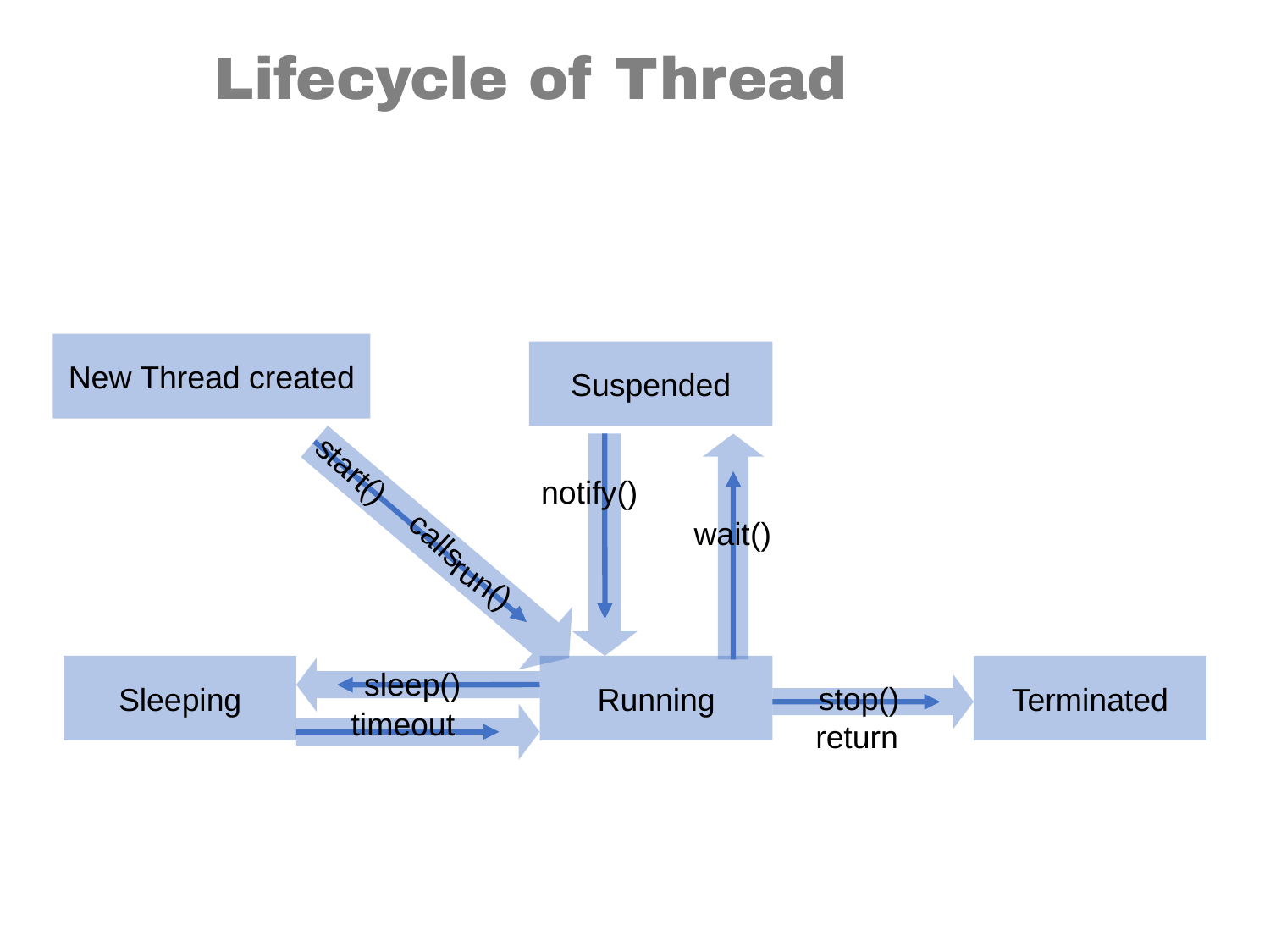

# Lifecycle of Thread
New Thread created
Suspended

start()
notify()
calls
wait()

run()

Sleeping
Running
Terminated
sleep()
stop()
timeout
return